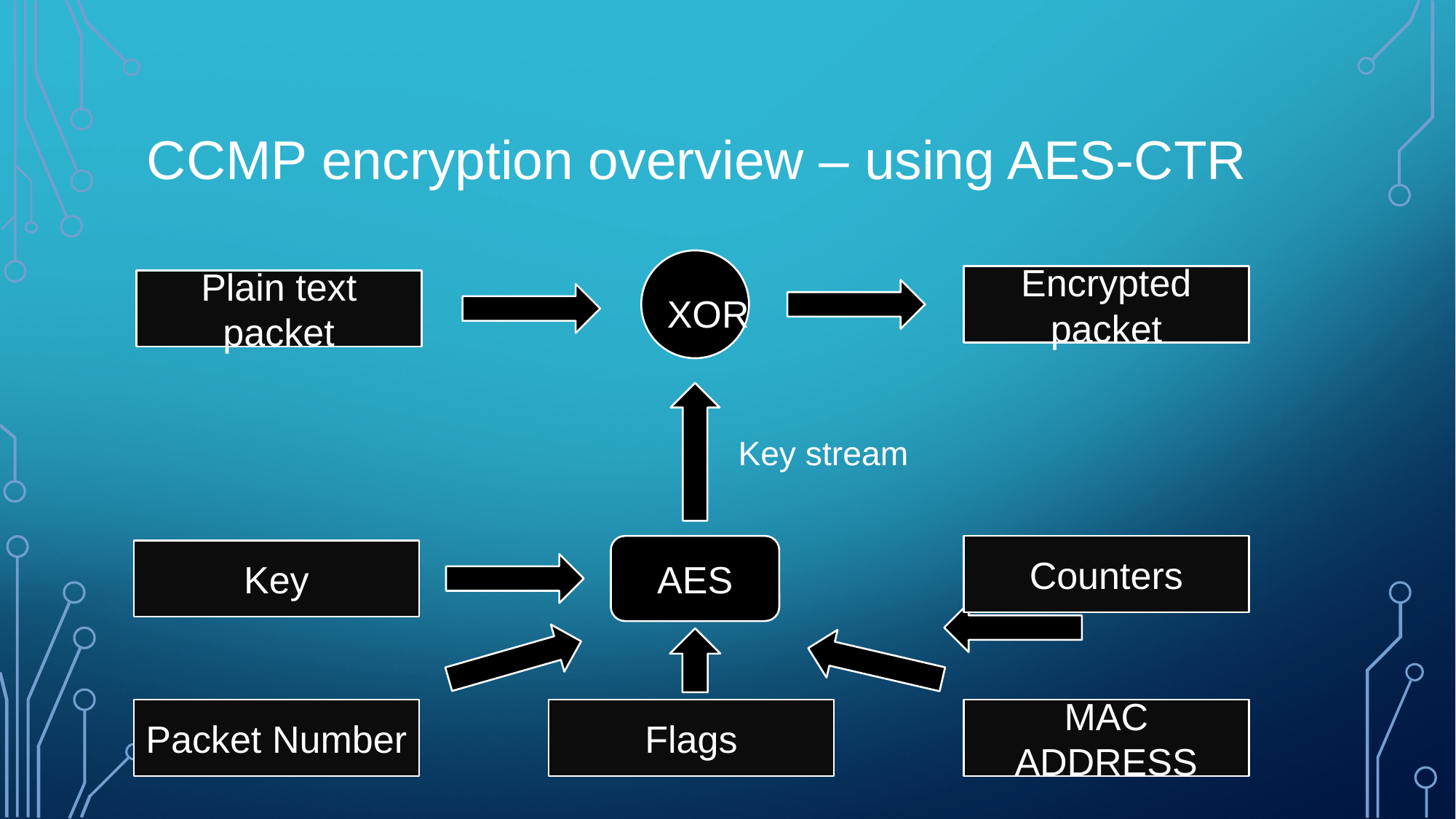

CCMP encryption overview – using AES-CTR

Encrypted packet
Plain text packet
XOR

Key stream

AES
Counters
Key

Packet Number
Flags
MAC ADDRESS